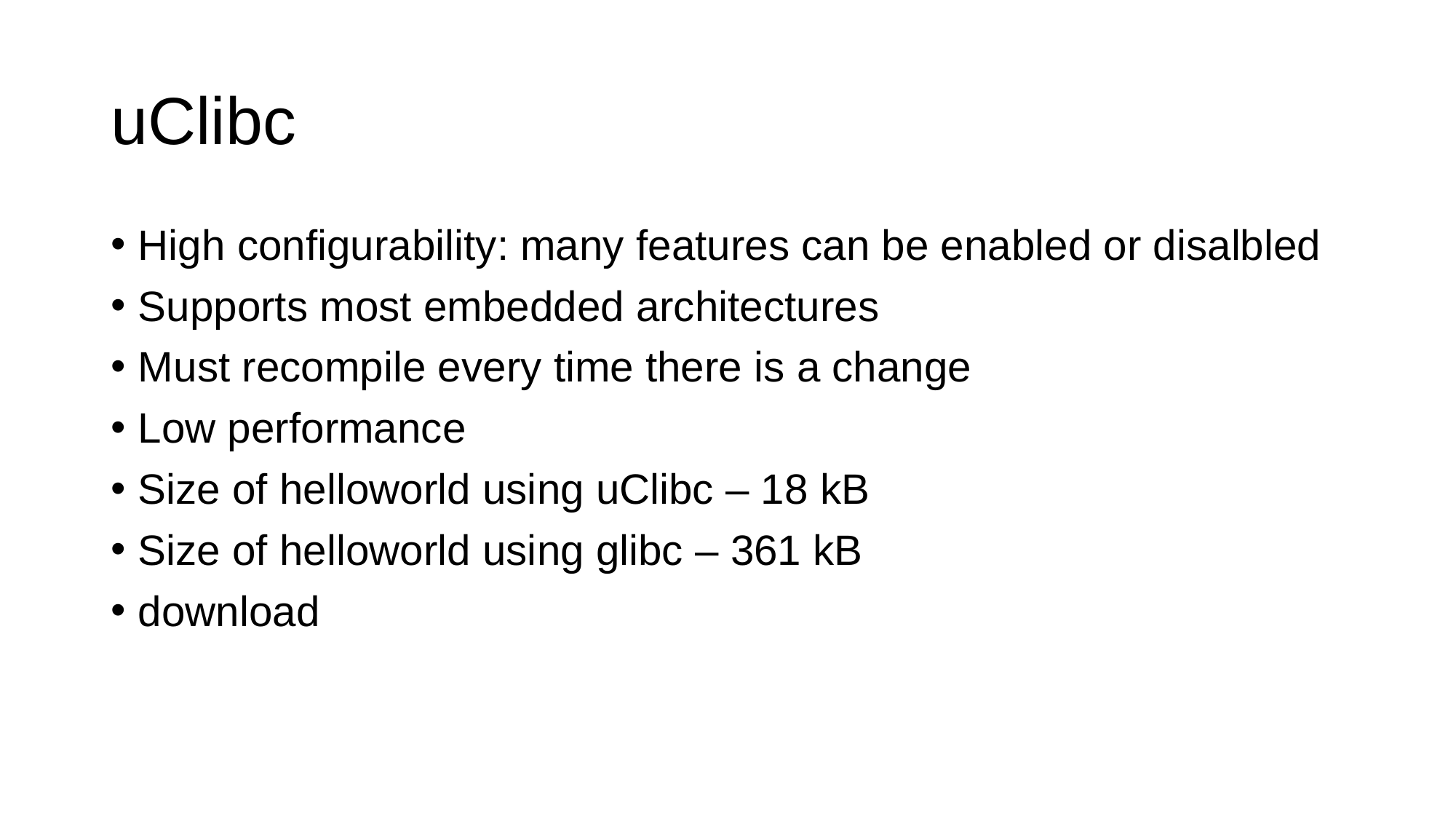

# uClibc
High configurability: many features can be enabled or disalbled
Supports most embedded architectures
Must recompile every time there is a change
Low performance
Size of helloworld using uClibc – 18 kB
Size of helloworld using glibc – 361 kB
download